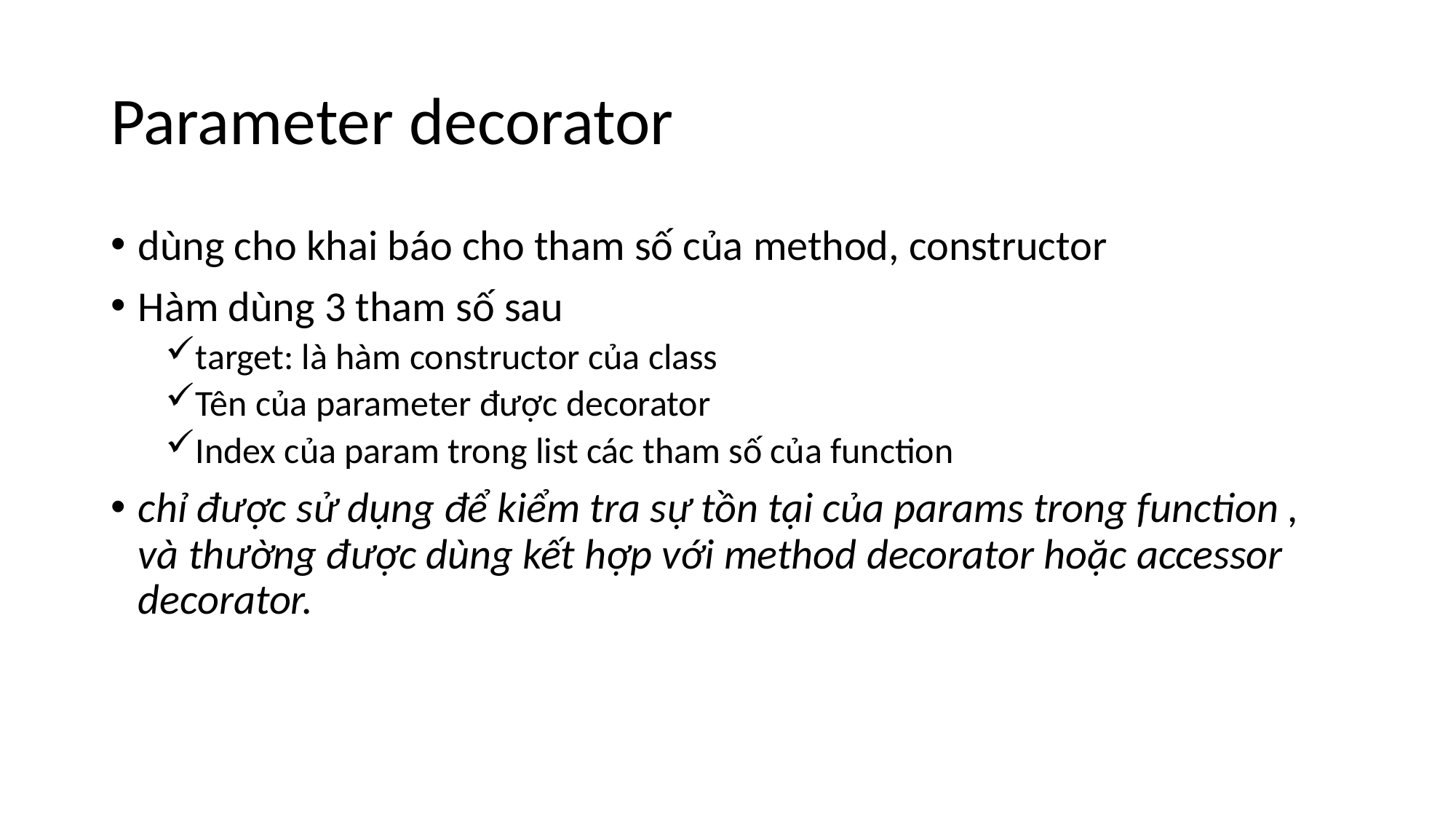

# Parameter decorator
dùng cho khai báo cho tham số của method, constructor
Hàm dùng 3 tham số sau
target: là hàm constructor của class
Tên của parameter được decorator
Index của param trong list các tham số của function
chỉ được sử dụng để kiểm tra sự tồn tại của params trong function , và thường được dùng kết hợp với method decorator hoặc accessor decorator.